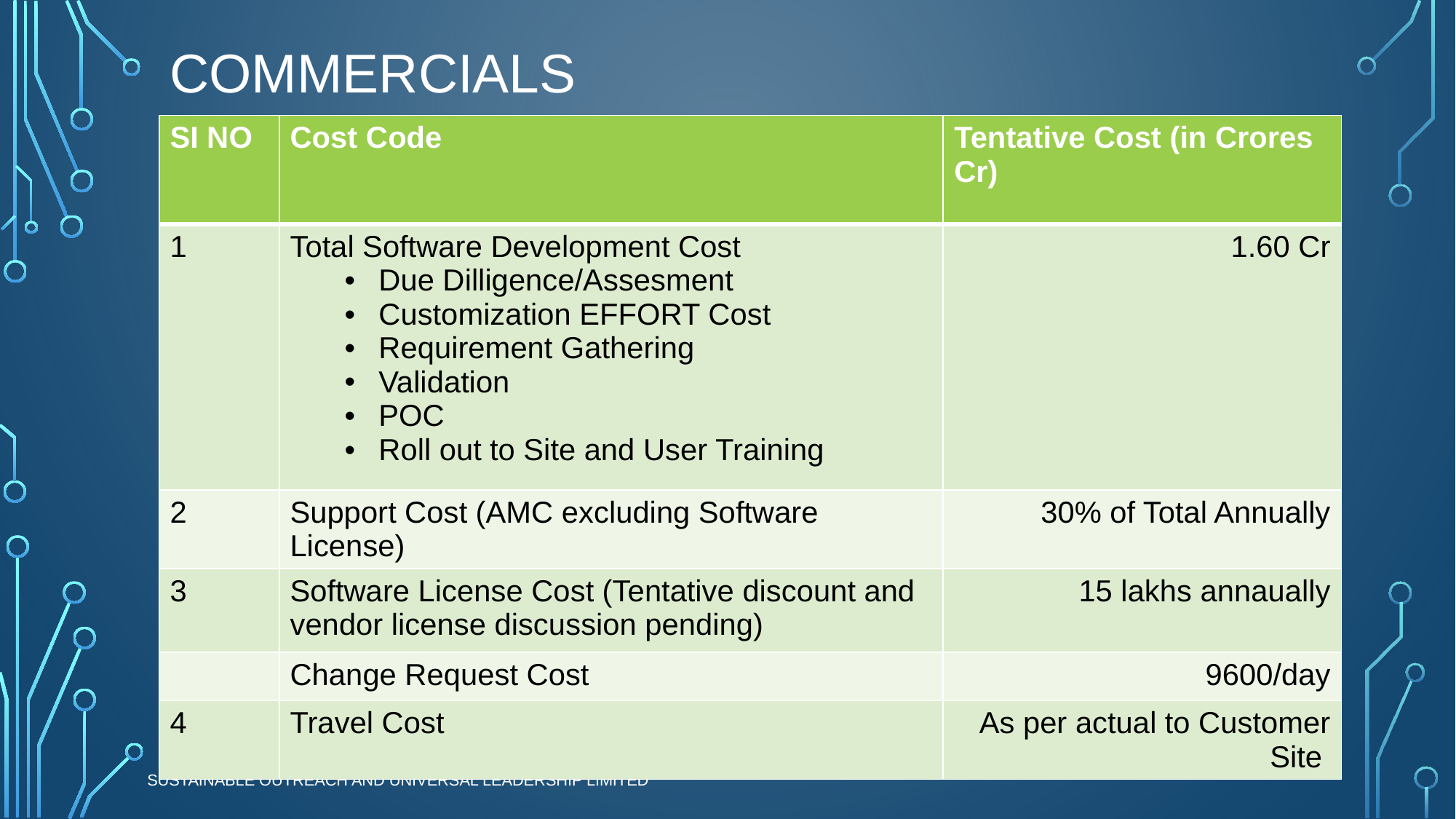

# Commercials
| SI NO | Cost Code | Tentative Cost (in Crores Cr) |
| --- | --- | --- |
| 1 | Total Software Development Cost Due Dilligence/Assesment Customization EFFORT Cost Requirement Gathering Validation POC Roll out to Site and User Training | 1.60 Cr |
| 2 | Support Cost (AMC excluding Software License) | 30% of Total Annually |
| 3 | Software License Cost (Tentative discount and vendor license discussion pending) | 15 lakhs annaually |
|  | Change Request Cost | 9600/day |
| 4 | Travel Cost | As per actual to Customer Site |
10
Sustainable Outreach and Universal Leadership Limited